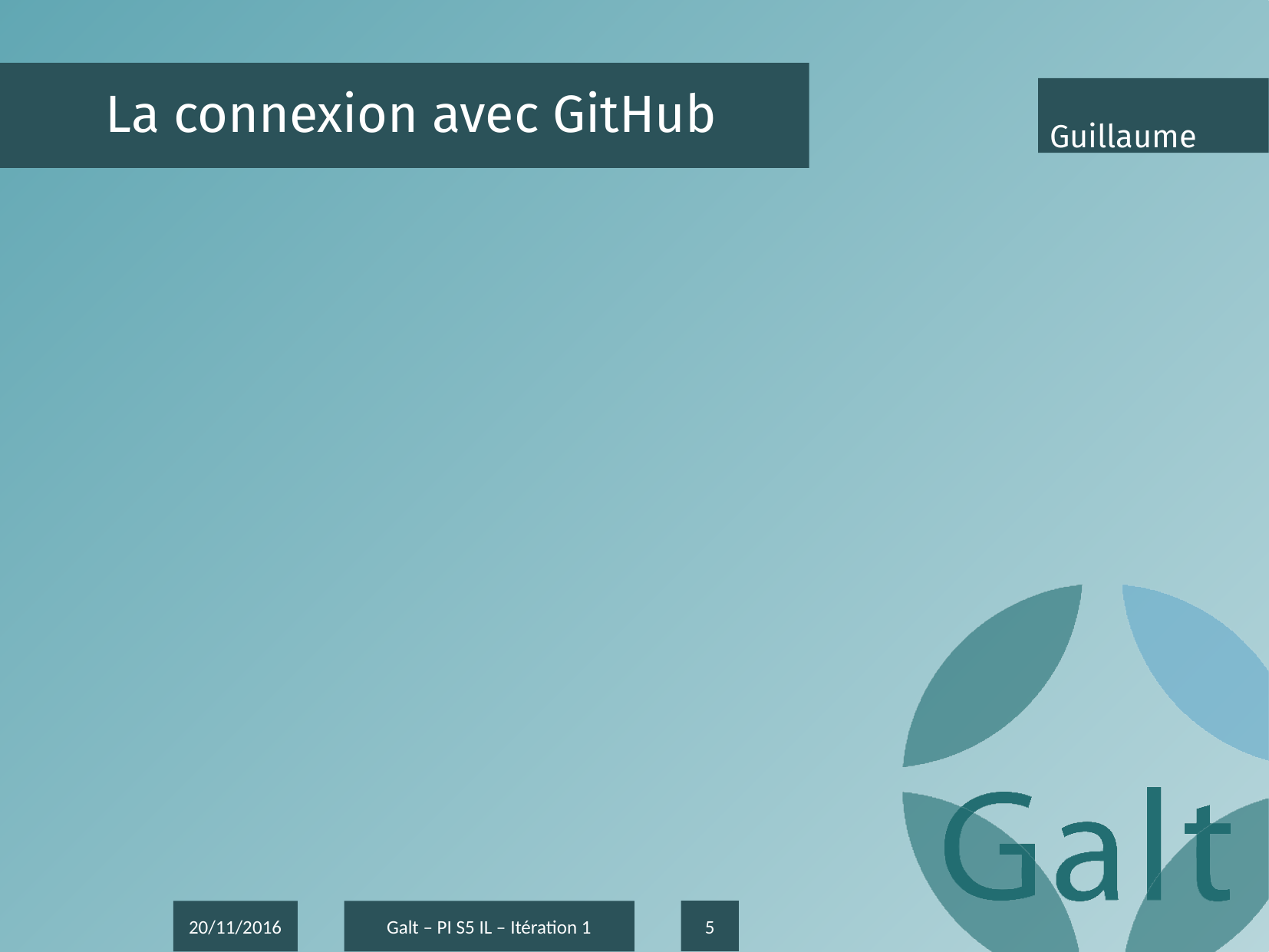

# La connexion avec GitHub
	Guillaume

5
20/11/2016
Galt – PI S5 IL – Itération 1